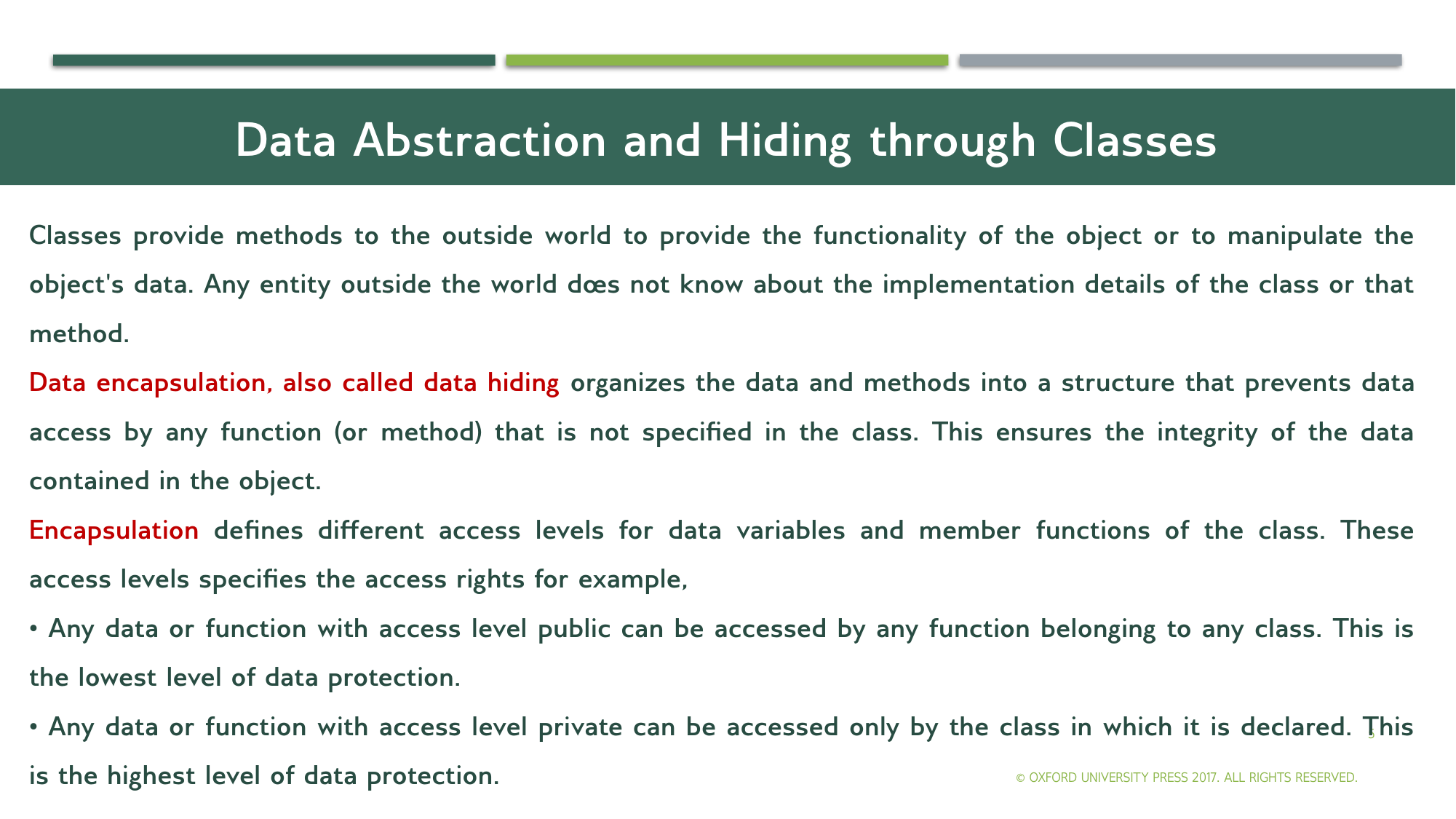

Data Abstraction and Hiding through Classes
Classes provide methods to the outside world to provide the functionality of the object or to manipulate the object's data. Any entity outside the world does not know about the implementation details of the class or that method.
Data encapsulation, also called data hiding organizes the data and methods into a structure that prevents data access by any function (or method) that is not specified in the class. This ensures the integrity of the data contained in the object.
Encapsulation defines different access levels for data variables and member functions of the class. These access levels specifies the access rights for example,
• Any data or function with access level public can be accessed by any function belonging to any class. This is the lowest level of data protection.
• Any data or function with access level private can be accessed only by the class in which it is declared. This is the highest level of data protection.
5
© Oxford University Press 2017. All rights reserved.